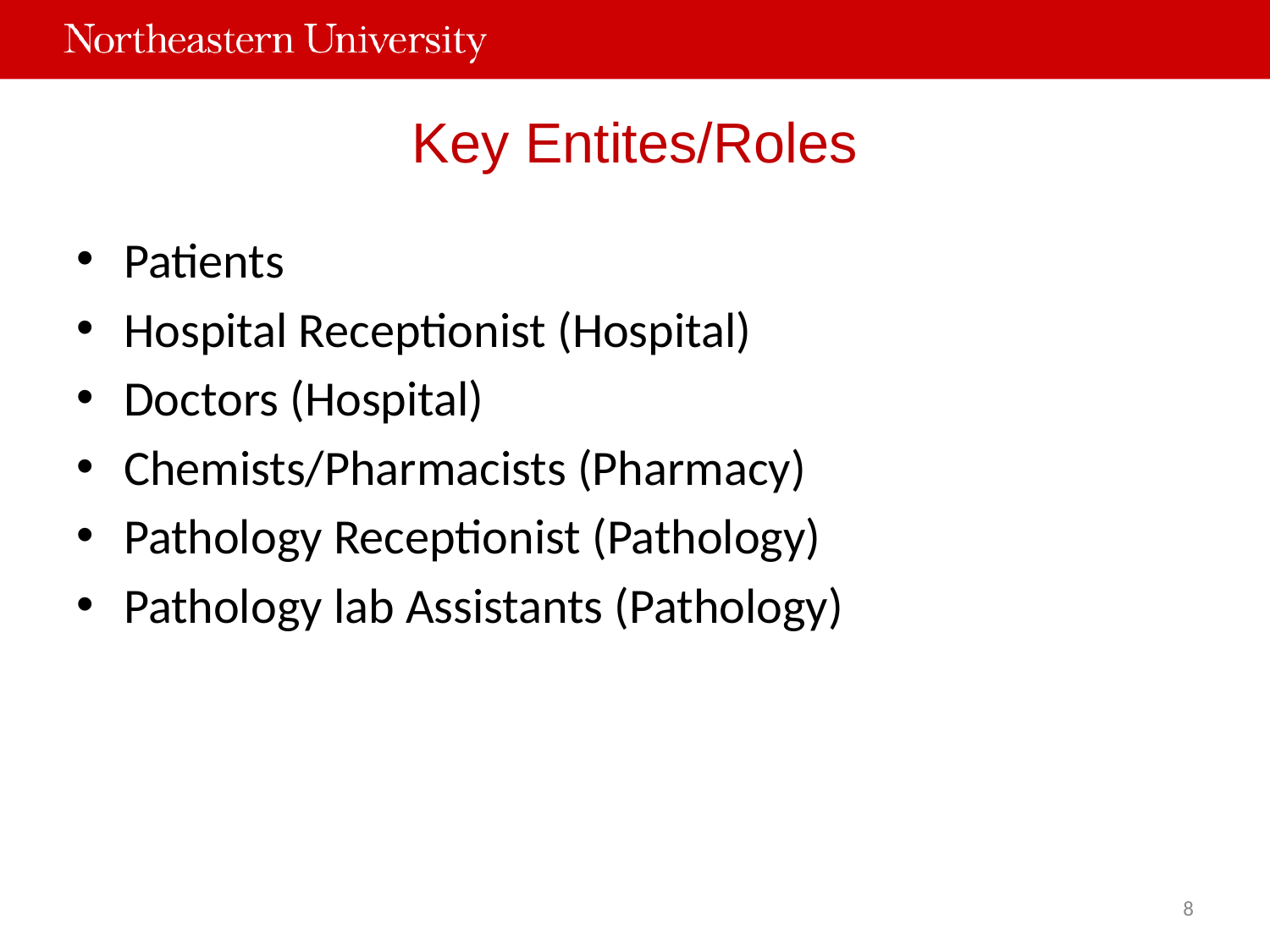

# Key Entites/Roles
Patients
Hospital Receptionist (Hospital)
Doctors (Hospital)
Chemists/Pharmacists (Pharmacy)
Pathology Receptionist (Pathology)
Pathology lab Assistants (Pathology)
8